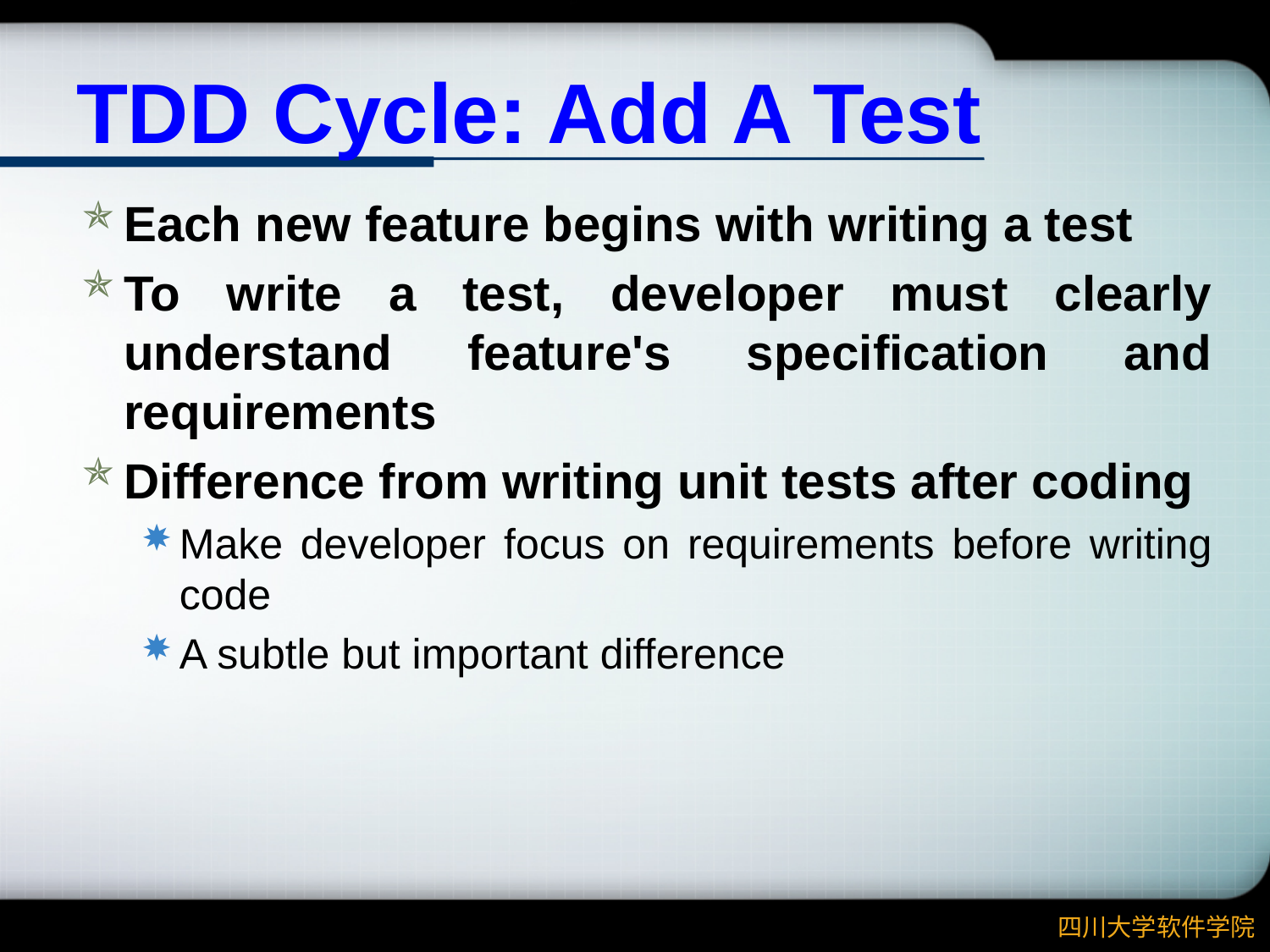

# TDD Cycle: Add A Test
Each new feature begins with writing a test
To write a test, developer must clearly understand feature's specification and requirements
Difference from writing unit tests after coding
Make developer focus on requirements before writing code
A subtle but important difference